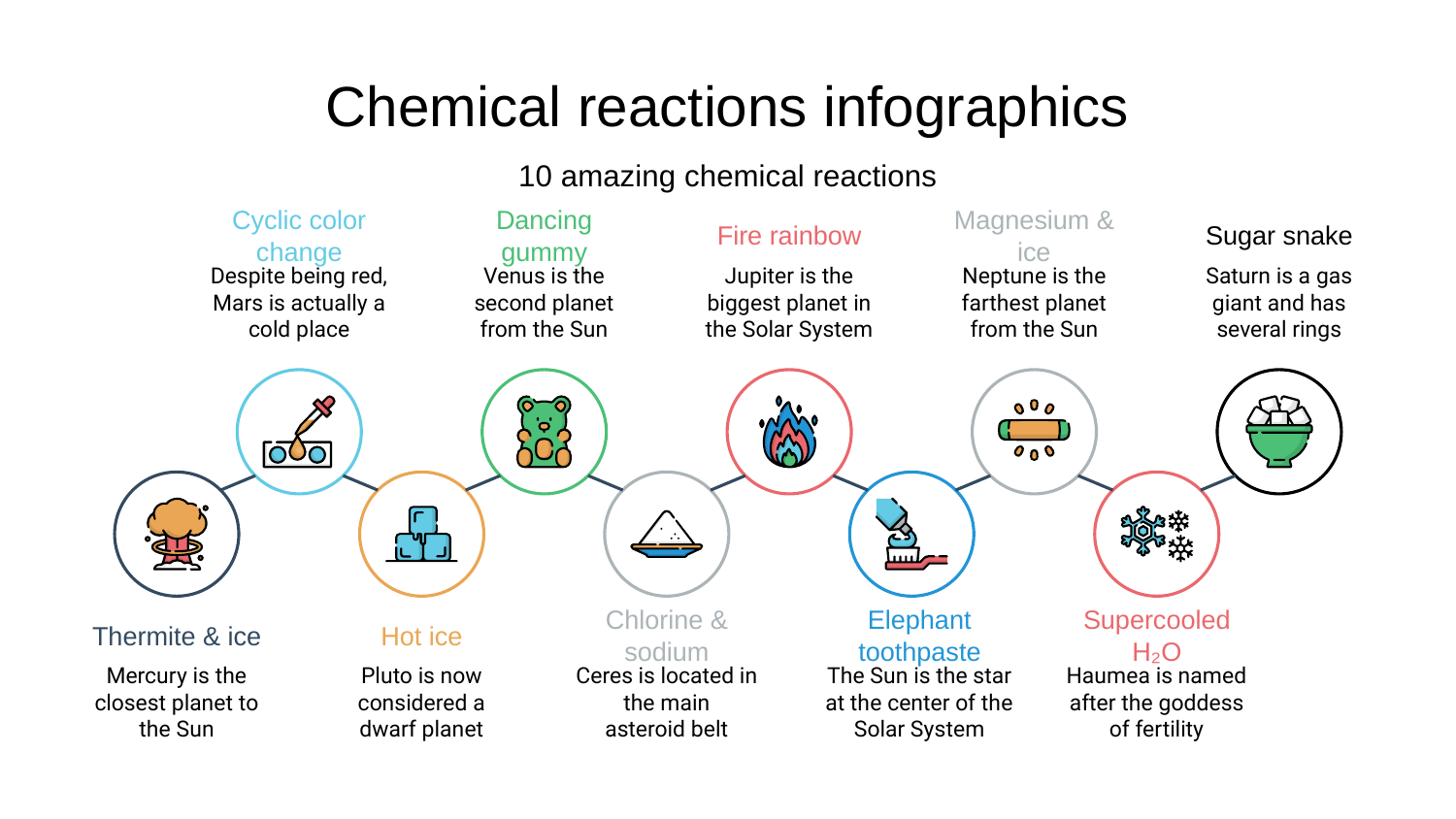

# Chemical reactions infographics
10 amazing chemical reactions
Cyclic color change
Despite being red, Mars is actually a cold place
Dancing gummy
Venus is the second planet from the Sun
Fire rainbow
Jupiter is the biggest planet in the Solar System
Magnesium & ice
Neptune is the farthest planet from the Sun
Sugar snake
Saturn is a gas giant and has several rings

Thermite & ice
Mercury is the closest planet to the Sun
Hot ice
Pluto is now considered a dwarf planet
Chlorine & sodium
Ceres is located in the main
asteroid belt
Elephant toothpaste
The Sun is the star at the center of the Solar System
Supercooled H₂O
Haumea is named after the goddess of fertility